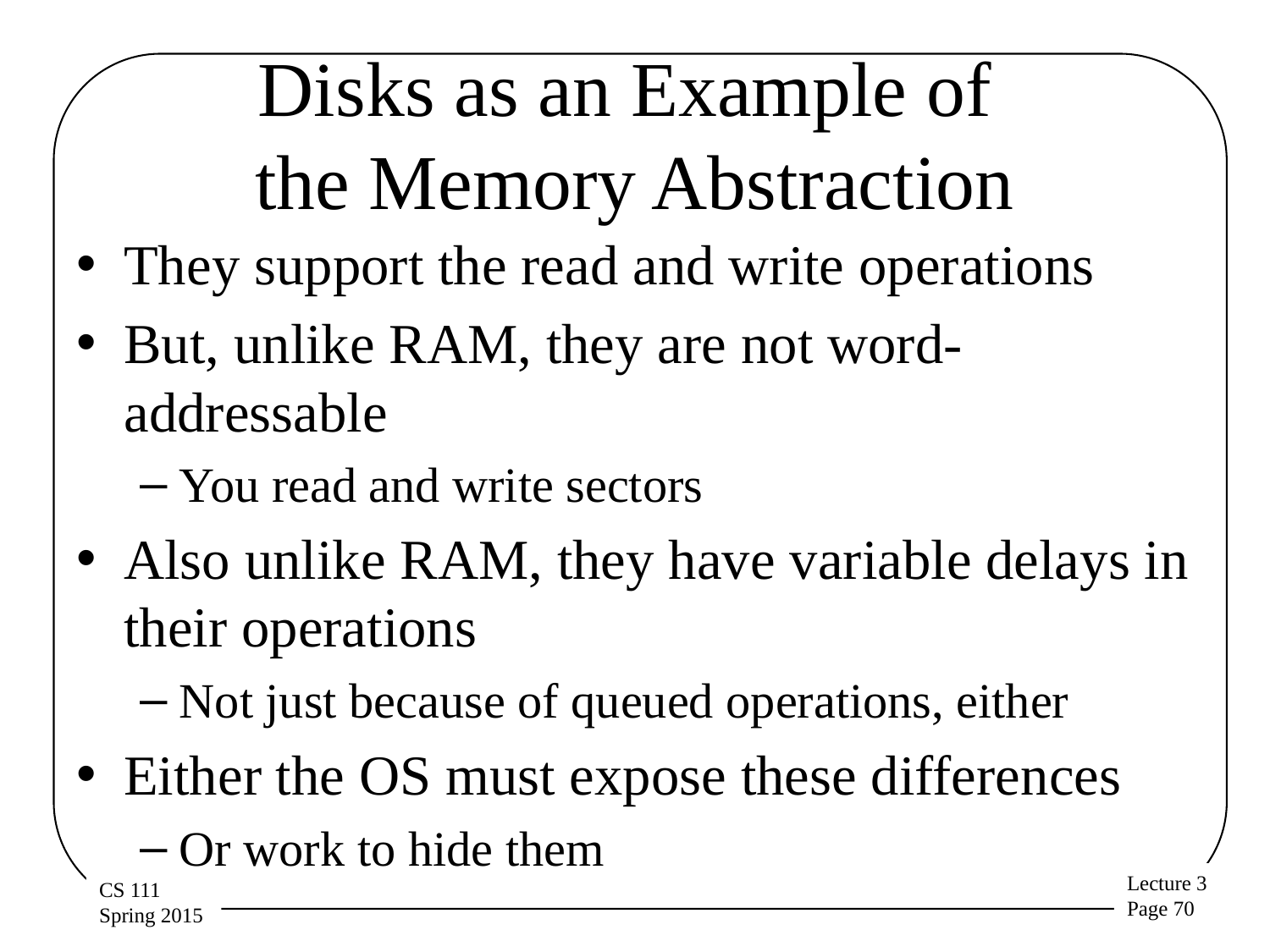

# Disks as an Example of the Memory Abstraction
They support the read and write operations
But, unlike RAM, they are not word-addressable
You read and write sectors
Also unlike RAM, they have variable delays in their operations
Not just because of queued operations, either
Either the OS must expose these differences
Or work to hide them